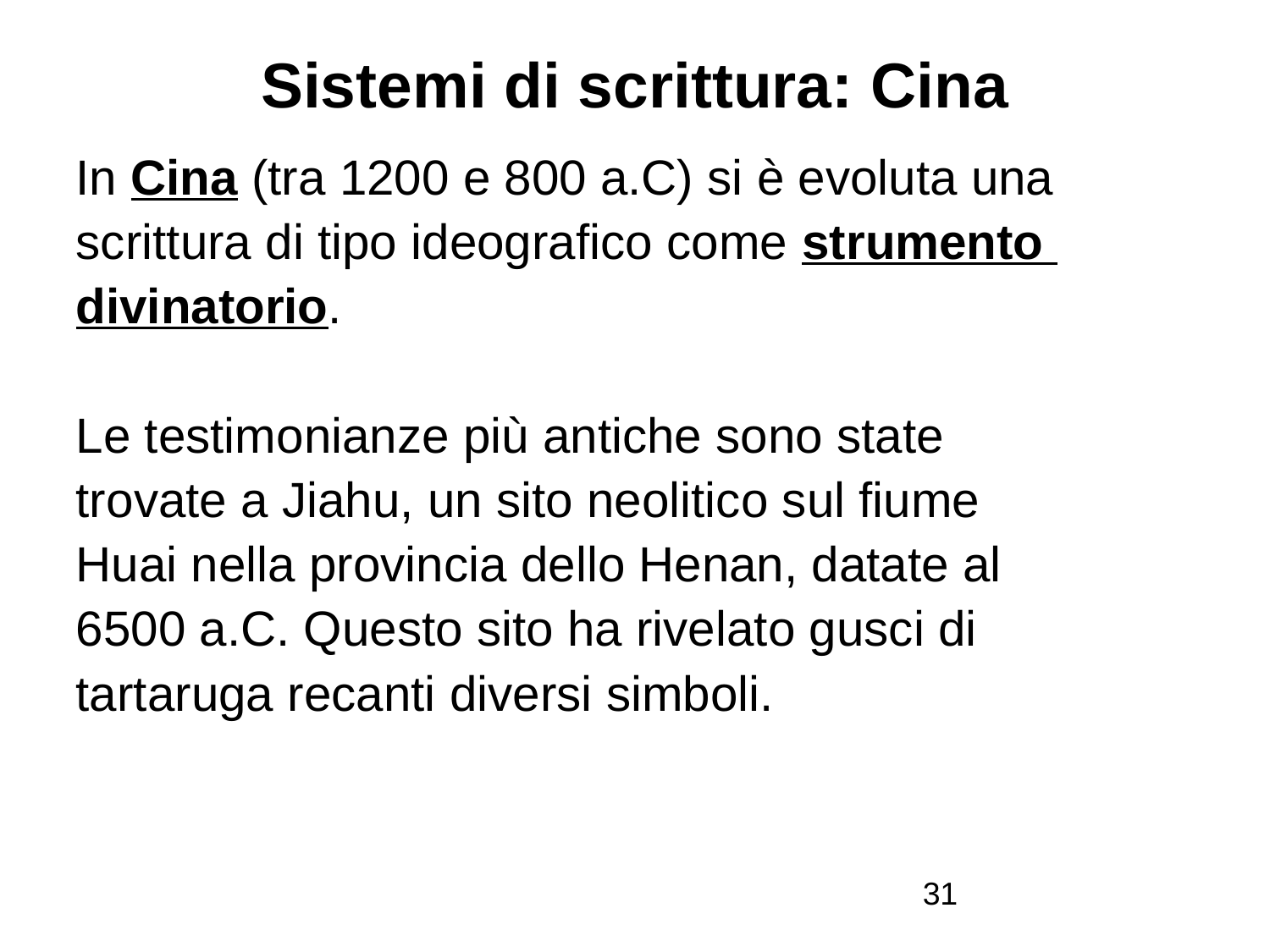

# Sistemi di scrittura: Cina
In Cina (tra 1200 e 800 a.C) si è evoluta una
scrittura di tipo ideografico come strumento
divinatorio.

Le testimonianze più antiche sono state
trovate a Jiahu, un sito neolitico sul fiume
Huai nella provincia dello Henan, datate al
6500 a.C. Questo sito ha rivelato gusci di
tartaruga recanti diversi simboli.

31